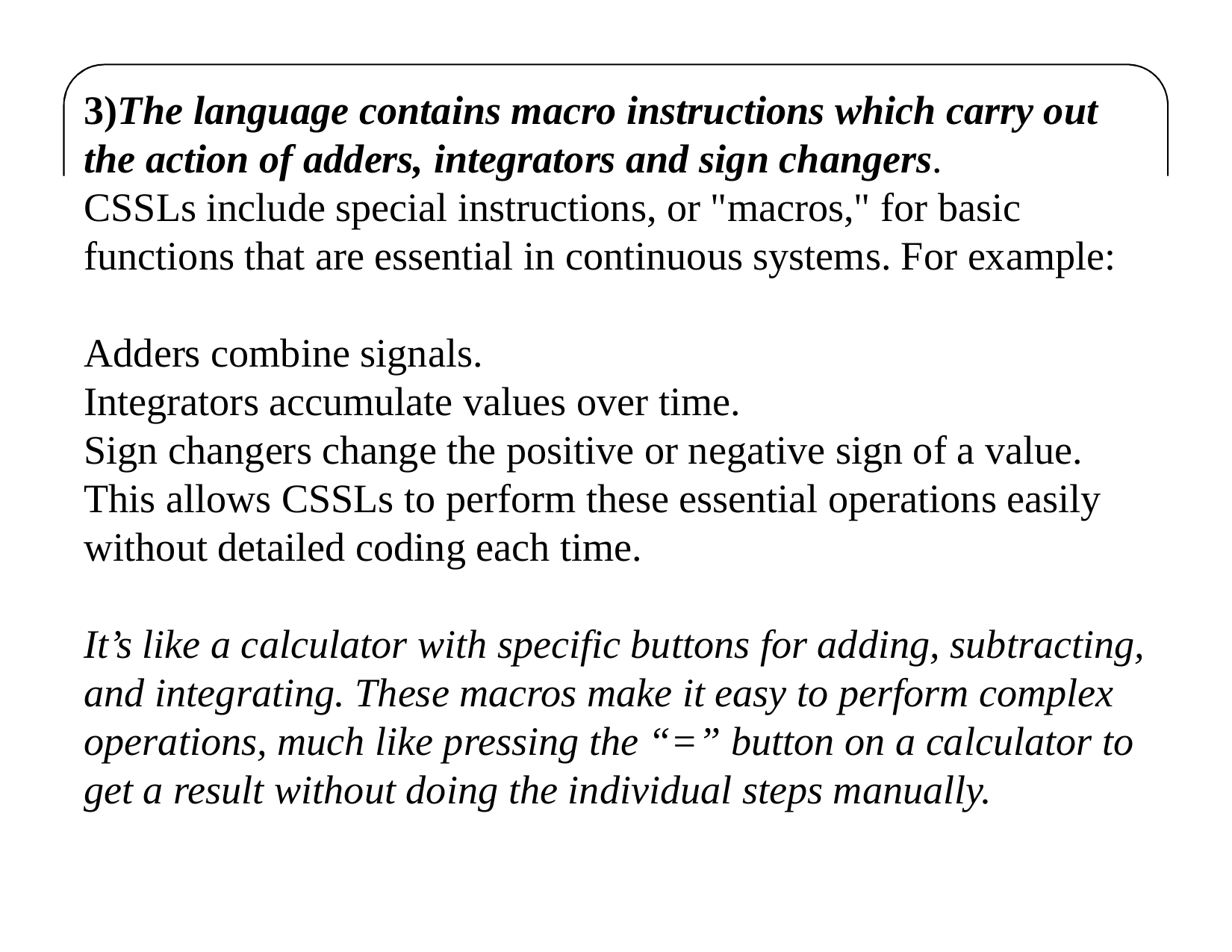

3)The language contains macro instructions which carry out  the action of adders, integrators and sign changers.
CSSLs include special instructions, or "macros," for basic functions that are essential in continuous systems. For example:

Adders combine signals.
Integrators accumulate values over time.
Sign changers change the positive or negative sign of a value.
This allows CSSLs to perform these essential operations easily without detailed coding each time.

It’s like a calculator with specific buttons for adding, subtracting, and integrating. These macros make it easy to perform complex operations, much like pressing the “=” button on a calculator to get a result without doing the individual steps manually.